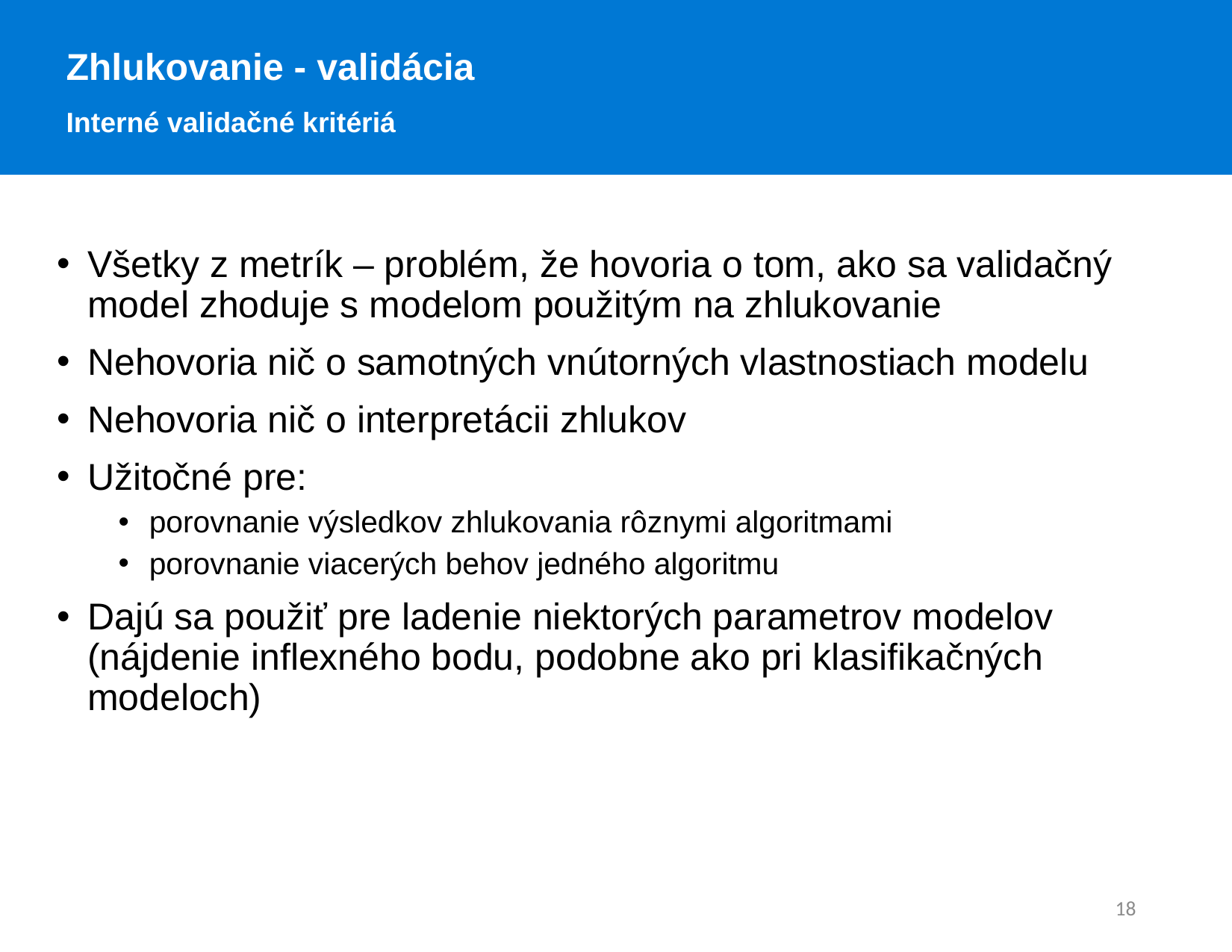

Zhlukovanie - validácia
Interné validačné kritériá

Všetky z metrík – problém, že hovoria o tom, ako sa validačný model zhoduje s modelom použitým na zhlukovanie
Nehovoria nič o samotných vnútorných vlastnostiach modelu
Nehovoria nič o interpretácii zhlukov
Užitočné pre:
porovnanie výsledkov zhlukovania rôznymi algoritmami
porovnanie viacerých behov jedného algoritmu
Dajú sa použiť pre ladenie niektorých parametrov modelov (nájdenie inflexného bodu, podobne ako pri klasifikačných modeloch)

18